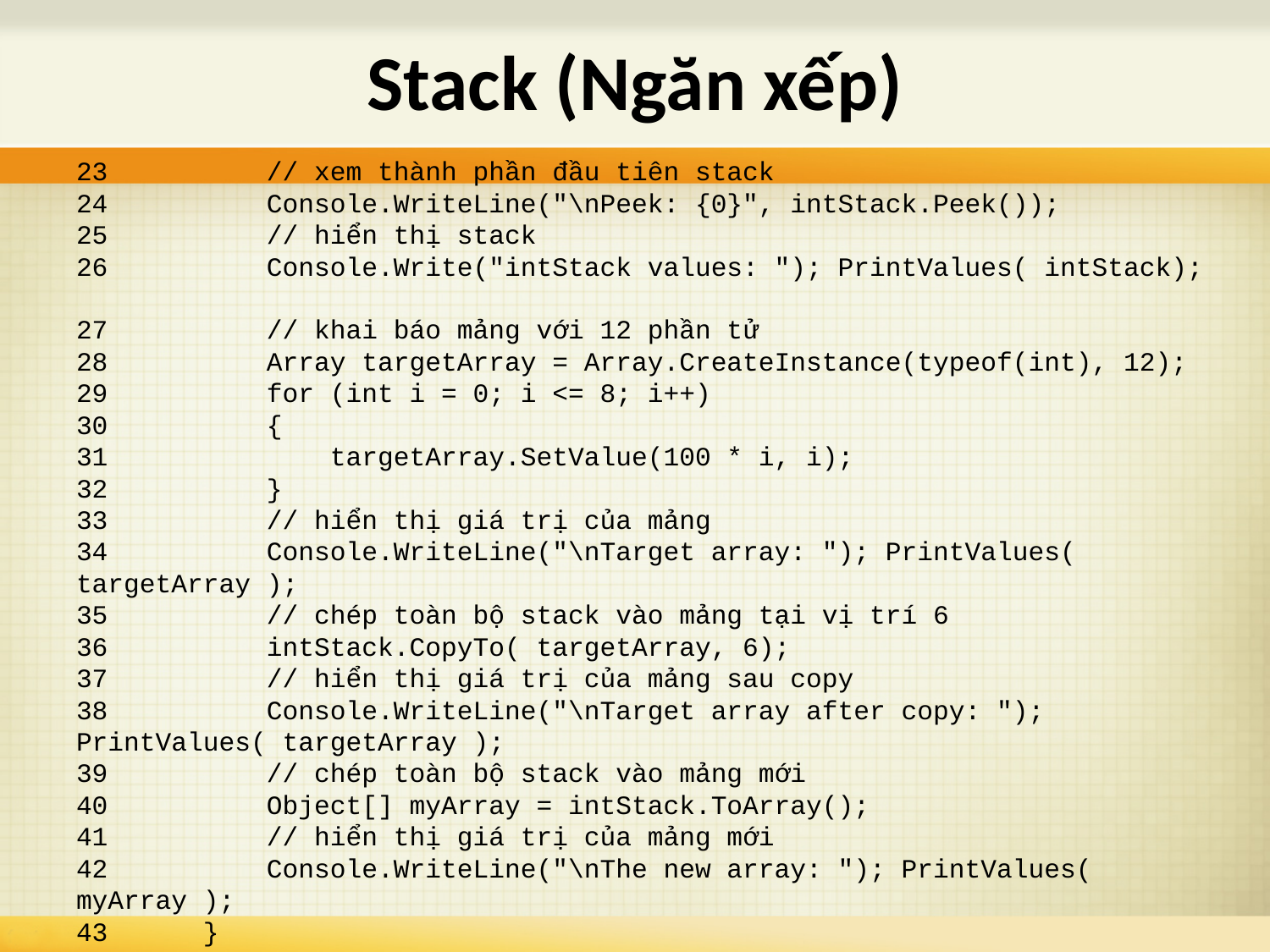

# Stack (Ngăn xếp)
23          // xem thành phần đầu tiên stack
24          Console.WriteLine("\nPeek: {0}", intStack.Peek());
25          // hiển thị stack
26          Console.Write("intStack values: "); PrintValues( intStack);
27          // khai báo mảng với 12 phần tử
28          Array targetArray = Array.CreateInstance(typeof(int), 12);
29          for (int i = 0; i <= 8; i++)
30          {
31              targetArray.SetValue(100 * i, i);
32          }
33          // hiển thị giá trị của mảng
34          Console.WriteLine("\nTarget array: "); PrintValues( 	targetArray );
35          // chép toàn bộ stack vào mảng tại vị trí 6
36          intStack.CopyTo( targetArray, 6);
37          // hiển thị giá trị của mảng sau copy
38          Console.WriteLine("\nTarget array after copy: "); 	PrintValues( targetArray );
39          // chép toàn bộ stack vào mảng mới
40          Object[] myArray = intStack.ToArray();
41          // hiển thị giá trị của mảng mới
42          Console.WriteLine("\nThe new array: "); PrintValues( 	myArray );
43      }